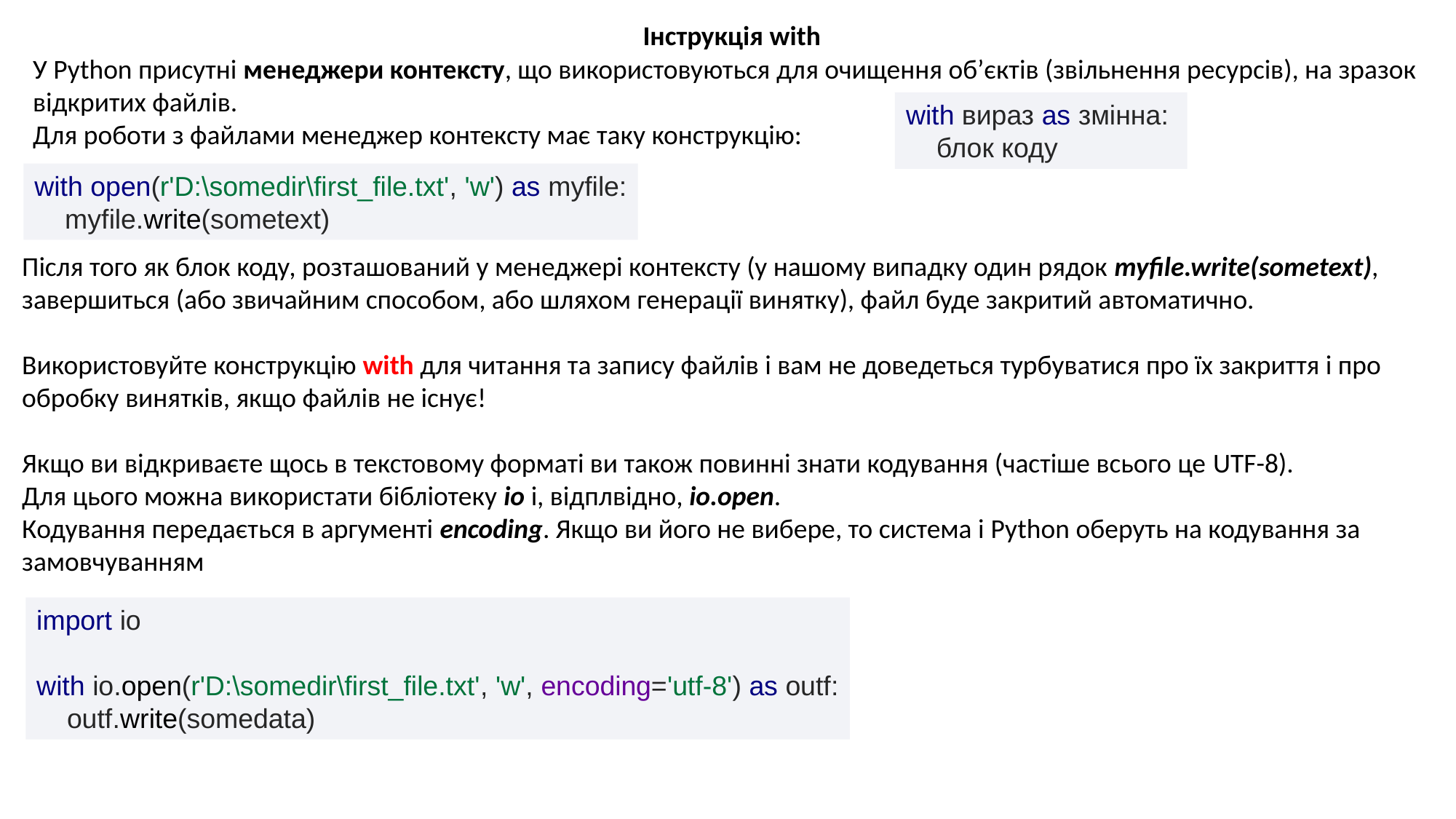

Інструкція with
У Python присутні менеджери контексту, що використовуються для очищення об’єктів (звільнення ресурсів), на зразок відкритих файлів.
Для роботи з файлами менеджер контексту має таку конструкцію:

with вираз as змінна:
    блок коду
with open(r'D:\somedir\first_file.txt', 'w') as myfile:
    myfile.write(sometext)
Після того як блок коду, розташований у менеджері контексту (у нашому випадку один рядок myfile.write(sometext), завершиться (або звичайним способом, або шляхом генерації винятку), файл буде закритий автоматично.

Використовуйте конструкцію with для читання та запису файлів і вам не доведеться турбуватися про їх закриття і про обробку винятків, якщо файлів не існує!

Якщо ви відкриваєте щось в текстовому форматі ви також повинні знати кодування (частіше всього це UTF-8).
Для цього можна використати бібліотеку io і, відплвідно, io.open.
Кодування передається в аргументі encoding. Якщо ви його не вибере, то система і Python оберуть на кодування за замовчуванням
import io
with io.open(r'D:\somedir\first_file.txt', 'w', encoding='utf-8') as outf:
    outf.write(somedata)